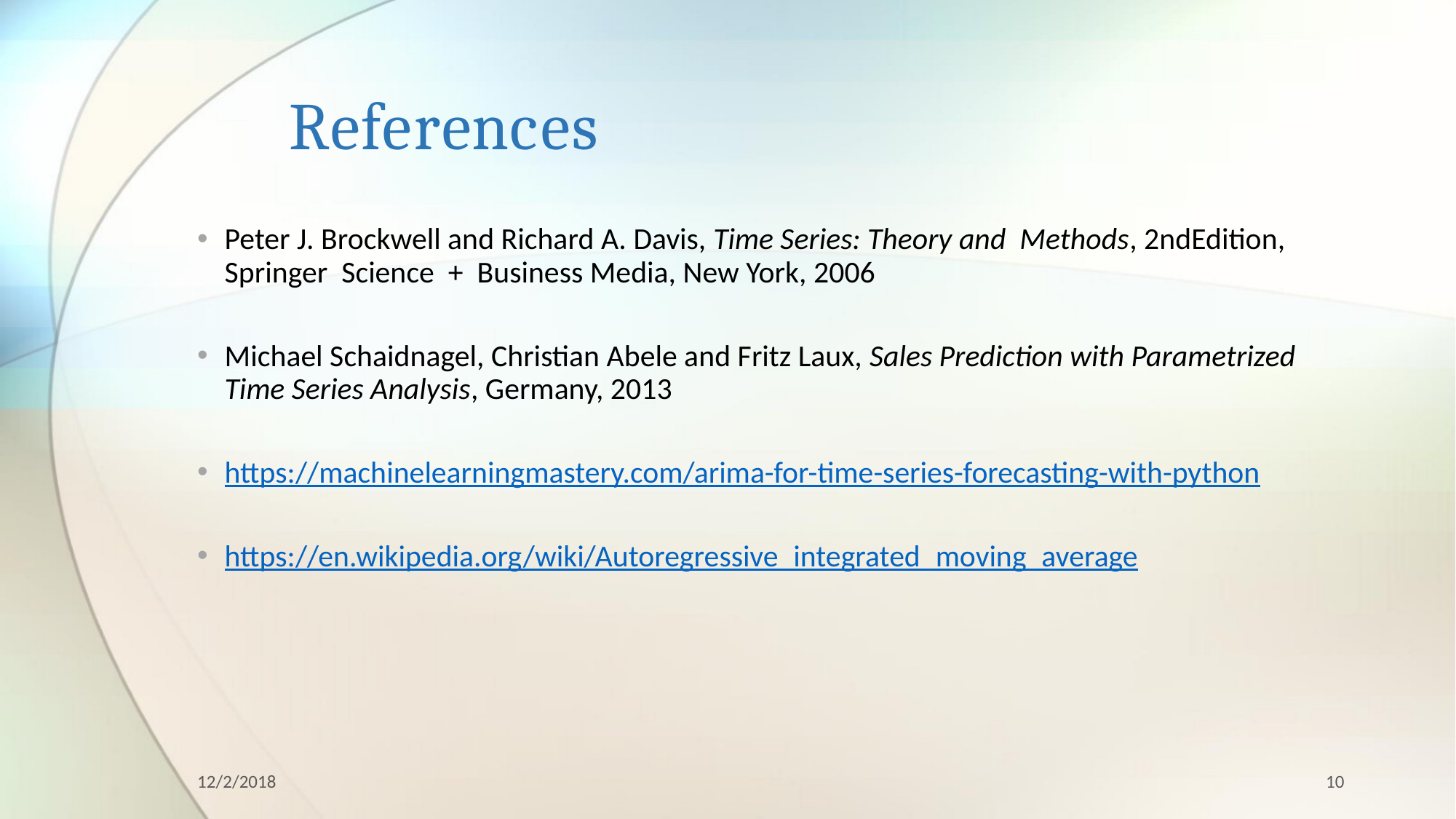

# References
Peter J. Brockwell and Richard A. Davis, Time Series: Theory and  Methods, 2ndEdition,  Springer  Science  +  Business Media, New York, 2006

Michael Schaidnagel, Christian Abele and Fritz Laux, Sales Prediction with Parametrized Time Series Analysis, Germany, 2013

https://machinelearningmastery.com/arima-for-time-series-forecasting-with-python

https://en.wikipedia.org/wiki/Autoregressive_integrated_moving_average

12/2/2018
10